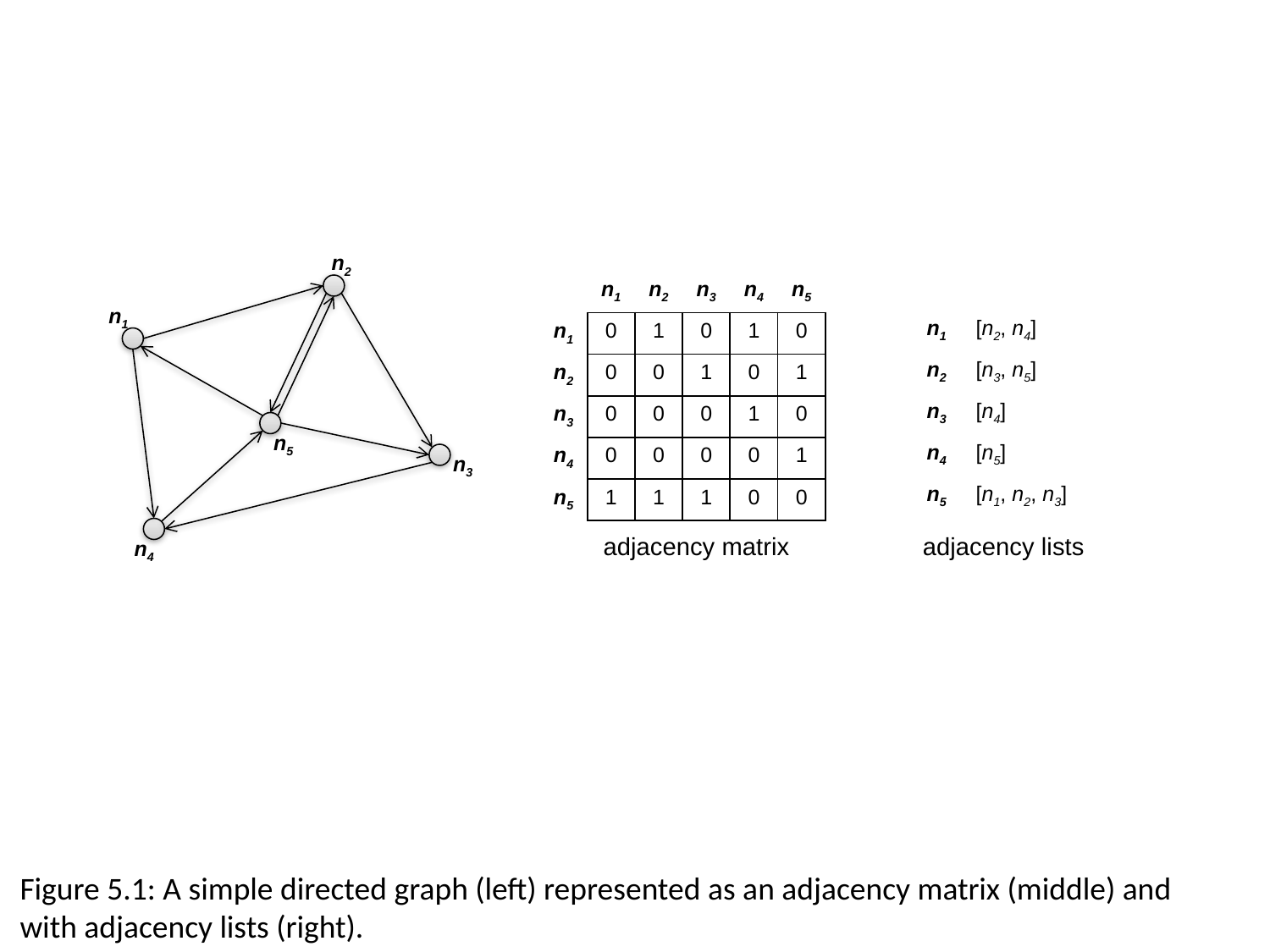

n2
|  | n1 | n2 | n3 | n4 | n5 |
| --- | --- | --- | --- | --- | --- |
| n1 | 0 | 1 | 0 | 1 | 0 |
| n2 | 0 | 0 | 1 | 0 | 1 |
| n3 | 0 | 0 | 0 | 1 | 0 |
| n4 | 0 | 0 | 0 | 0 | 1 |
| n5 | 1 | 1 | 1 | 0 | 0 |

n1
| n1 | [n2, n4] |
| --- | --- |
| n2 | [n3, n5] |
| n3 | [n4] |
| n4 | [n5] |
| n5 | [n1, n2, n3] |

n5

n3

adjacency matrix
adjacency lists
n4
Figure 5.1: A simple directed graph (left) represented as an adjacency matrix (middle) and
with adjacency lists (right).